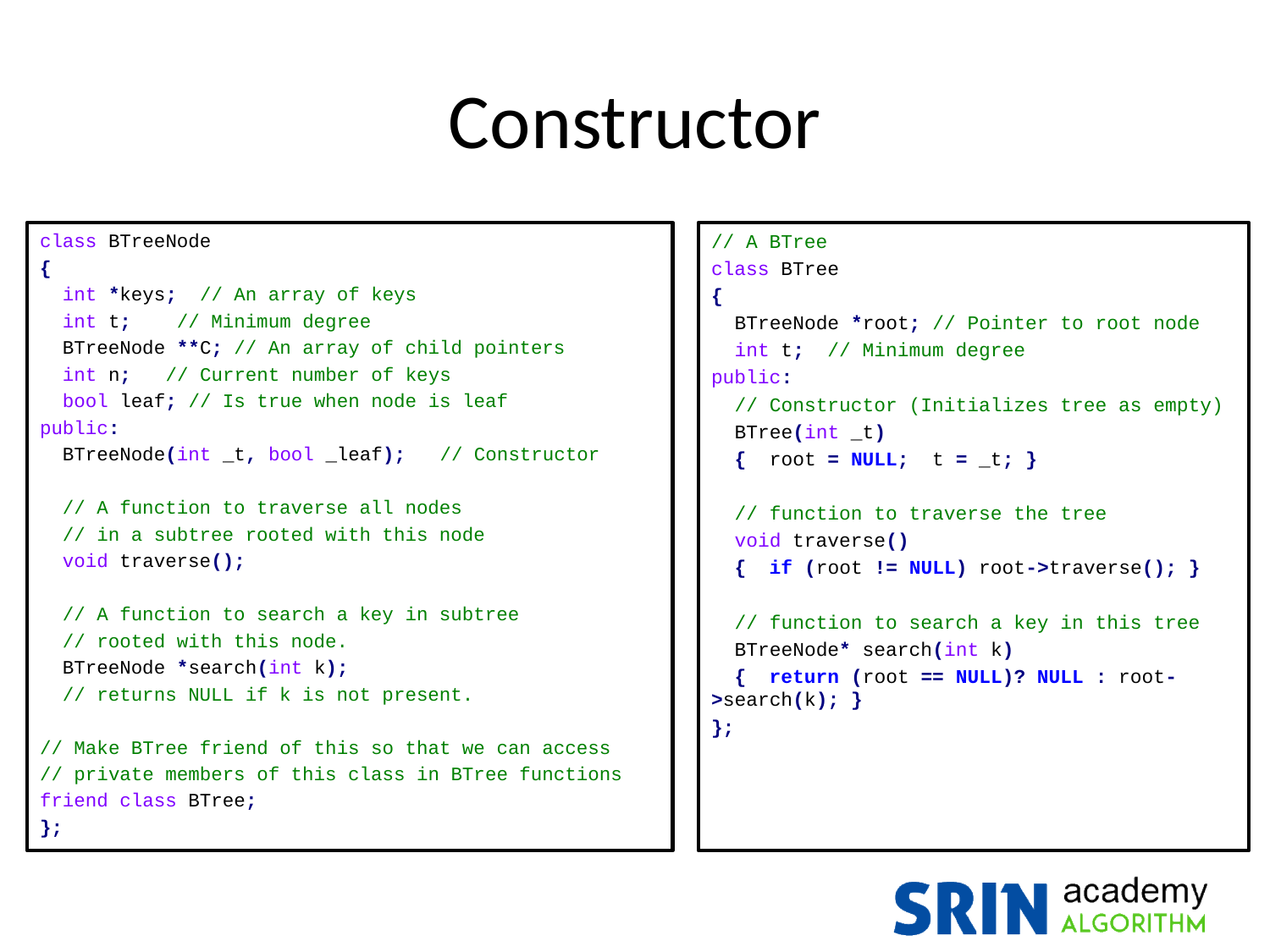

# Constructor
class BTreeNode
{
  int *keys;  // An array of keys
  int t;    // Minimum degree
  BTreeNode **C; // An array of child pointers
  int n;   // Current number of keys
  bool leaf; // Is true when node is leaf
public:
  BTreeNode(int _t, bool _leaf);   // Constructor

  // A function to traverse all nodes
  // in a subtree rooted with this node
  void traverse();

  // A function to search a key in subtree
  // rooted with this node.
  BTreeNode *search(int k);
  // returns NULL if k is not present.

// Make BTree friend of this so that we can access
// private members of this class in BTree functions
friend class BTree;
};
// A BTree
class BTree
{
  BTreeNode *root; // Pointer to root node
  int t;  // Minimum degree
public:
  // Constructor (Initializes tree as empty)
  BTree(int _t)
  {  root = NULL;  t = _t; }

  // function to traverse the tree
  void traverse()
  {  if (root != NULL) root->traverse(); }

  // function to search a key in this tree
  BTreeNode* search(int k)
  {  return (root == NULL)? NULL : root->search(k); }
};